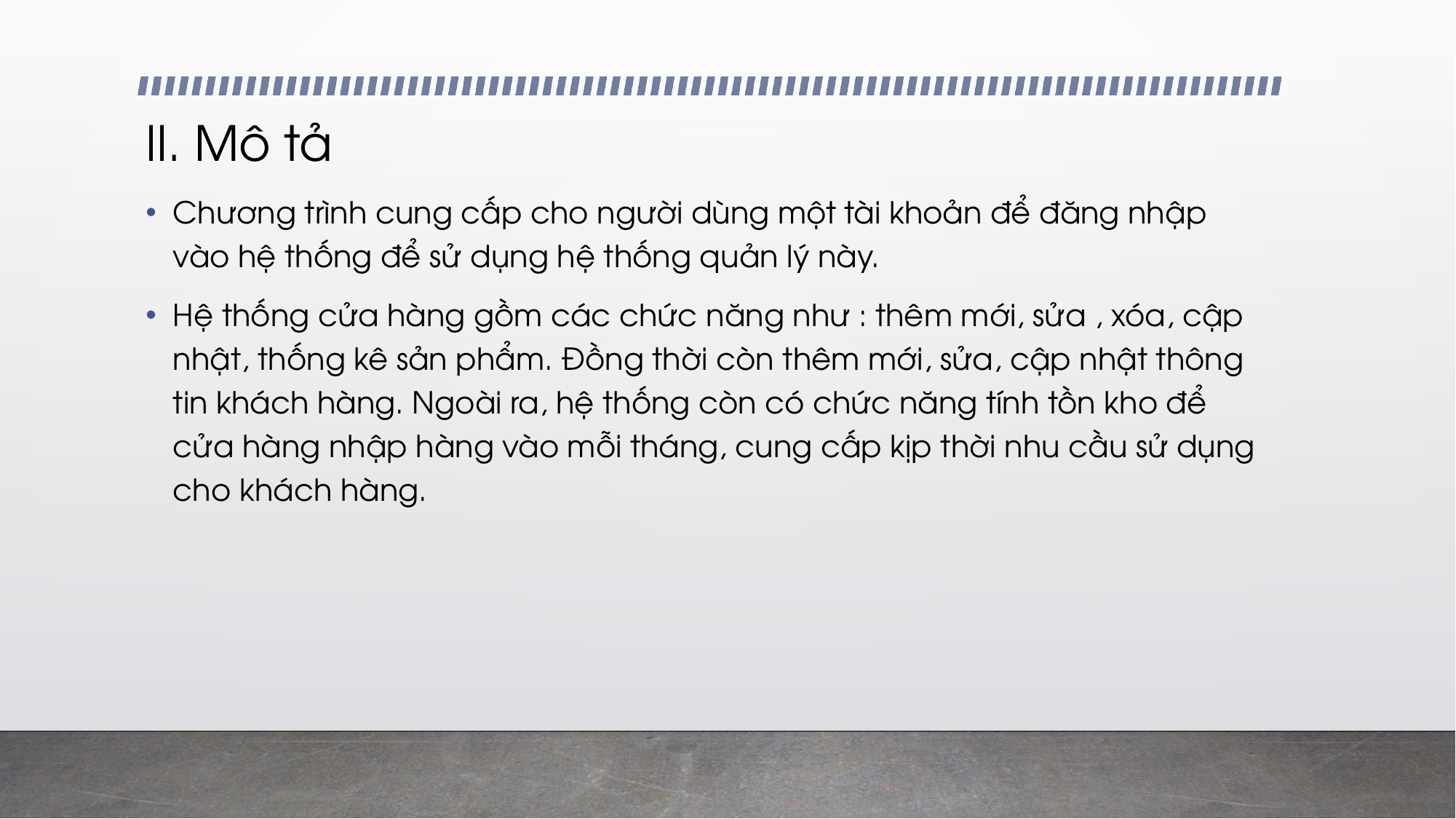

# II. Mô tả
Chương trình cung cấp cho người dùng một tài khoản để đăng nhập vào hệ thống để sử dụng hệ thống quản lý này.
Hệ thống cửa hàng gồm các chức năng như : thêm mới, sửa , xóa, cập nhật, thống kê sản phẩm. Đồng thời còn thêm mới, sửa, cập nhật thông tin khách hàng. Ngoài ra, hệ thống còn có chức năng tính tồn kho để cửa hàng nhập hàng vào mỗi tháng, cung cấp kịp thời nhu cầu sử dụng cho khách hàng.